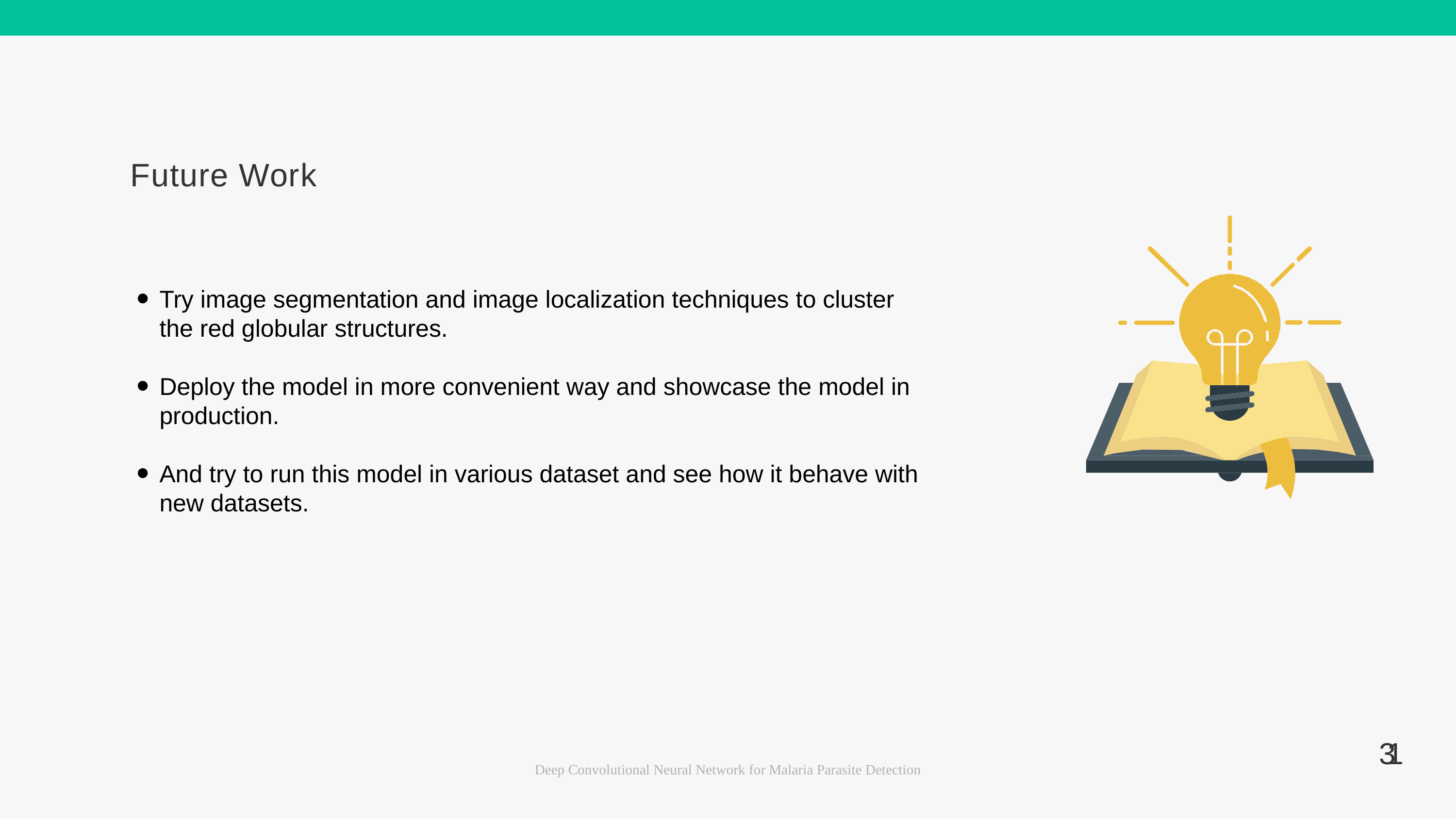

Future Work

Try image segmentation and image localization techniques to cluster the red globular structures.

Deploy the model in more convenient way and showcase the model in production.

And try to run this model in various dataset and see how it behave with new datasets.
31
Deep Convolutional Neural Network for Malaria Parasite Detection